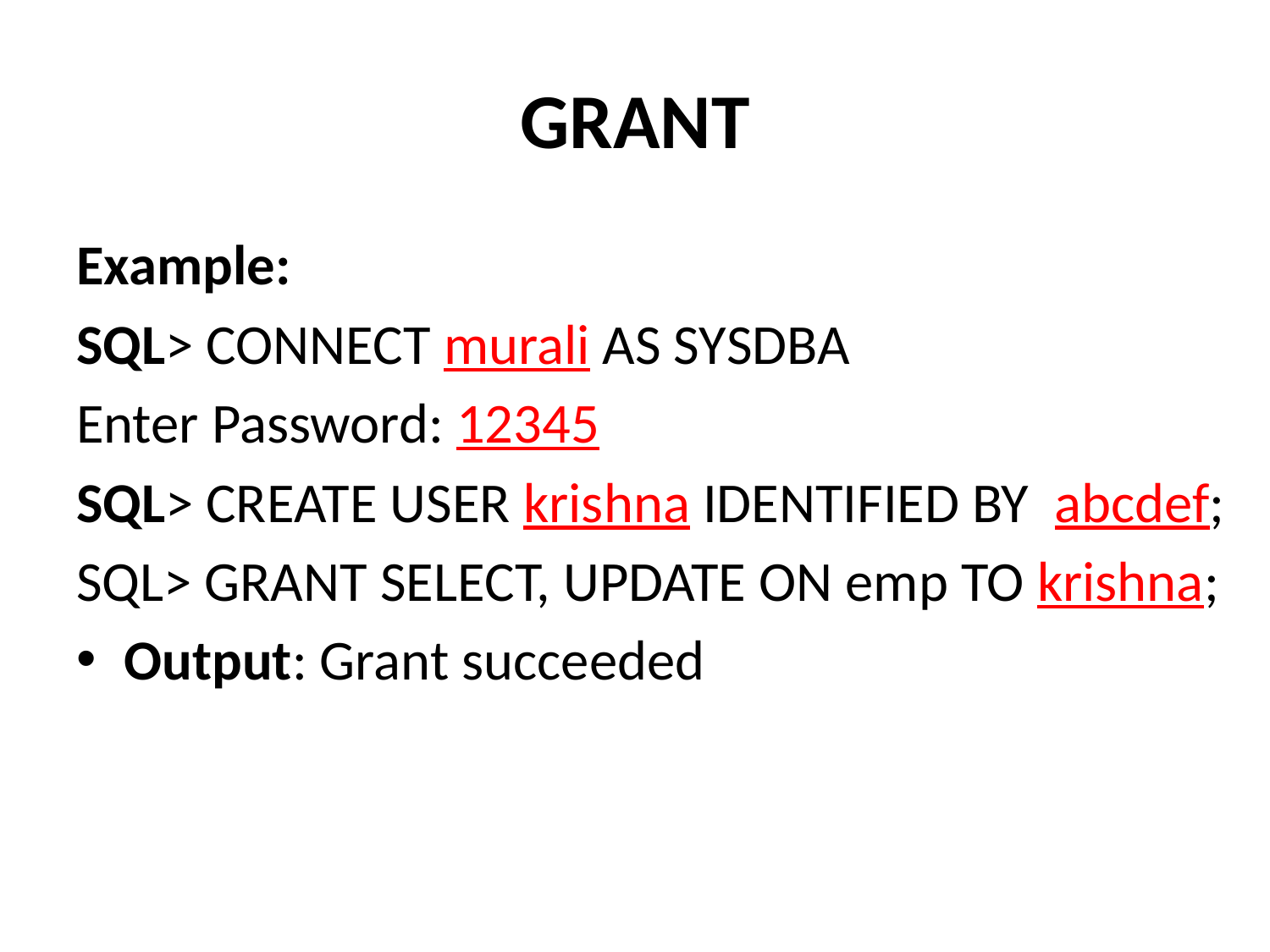

# GRANT
Example:
SQL> CONNECT murali AS SYSDBA
Enter Password: 12345
SQL> CREATE USER krishna IDENTIFIED BY  abcdef;
SQL> GRANT SELECT, UPDATE ON emp TO krishna;
Output: Grant succeeded